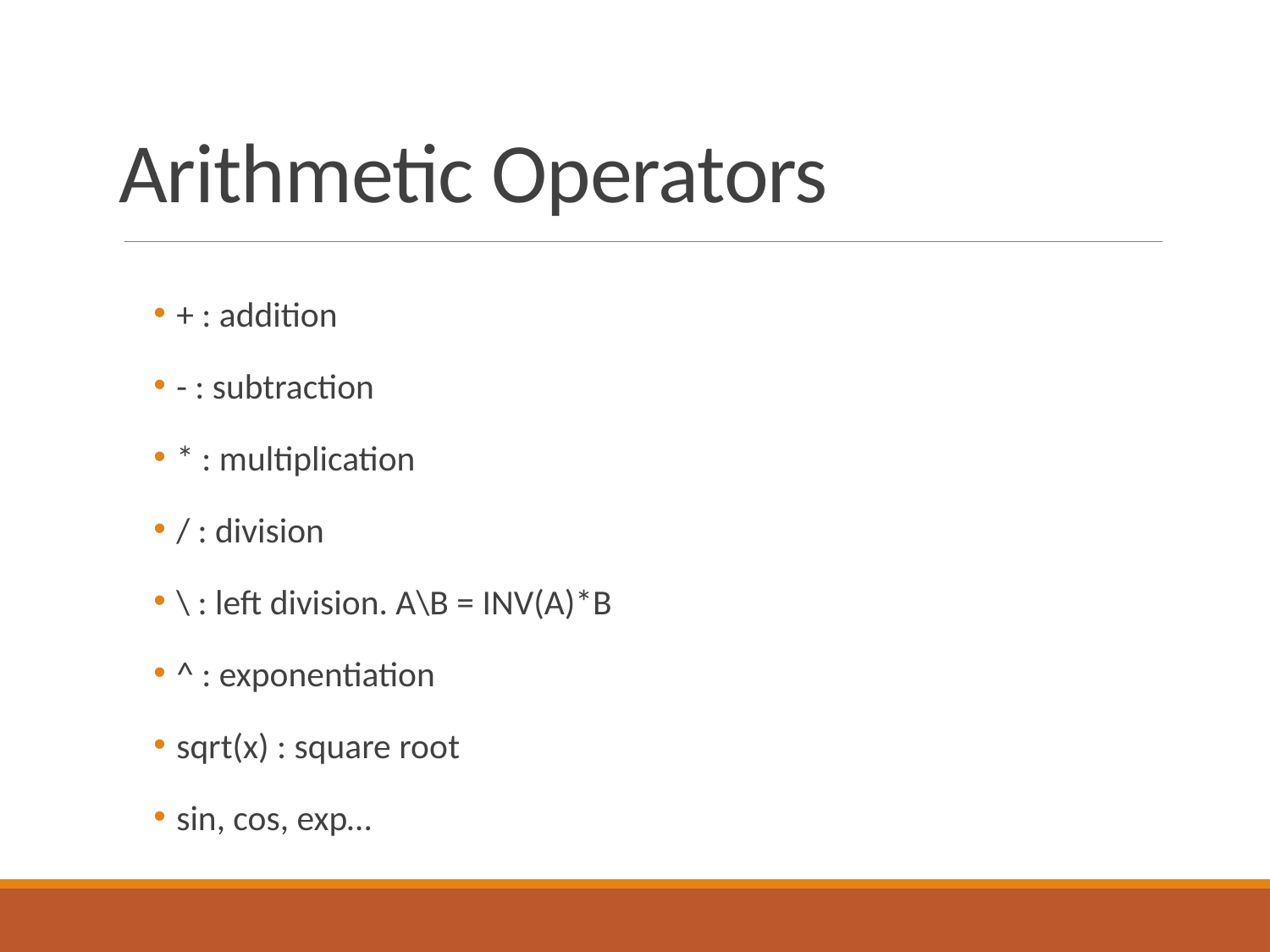

# Arithmetic Operators
+ : addition
- : subtraction
* : multiplication
/ : division
\ : left division. A\B = INV(A)*B
^ : exponentiation
sqrt(x) : square root
sin, cos, exp…